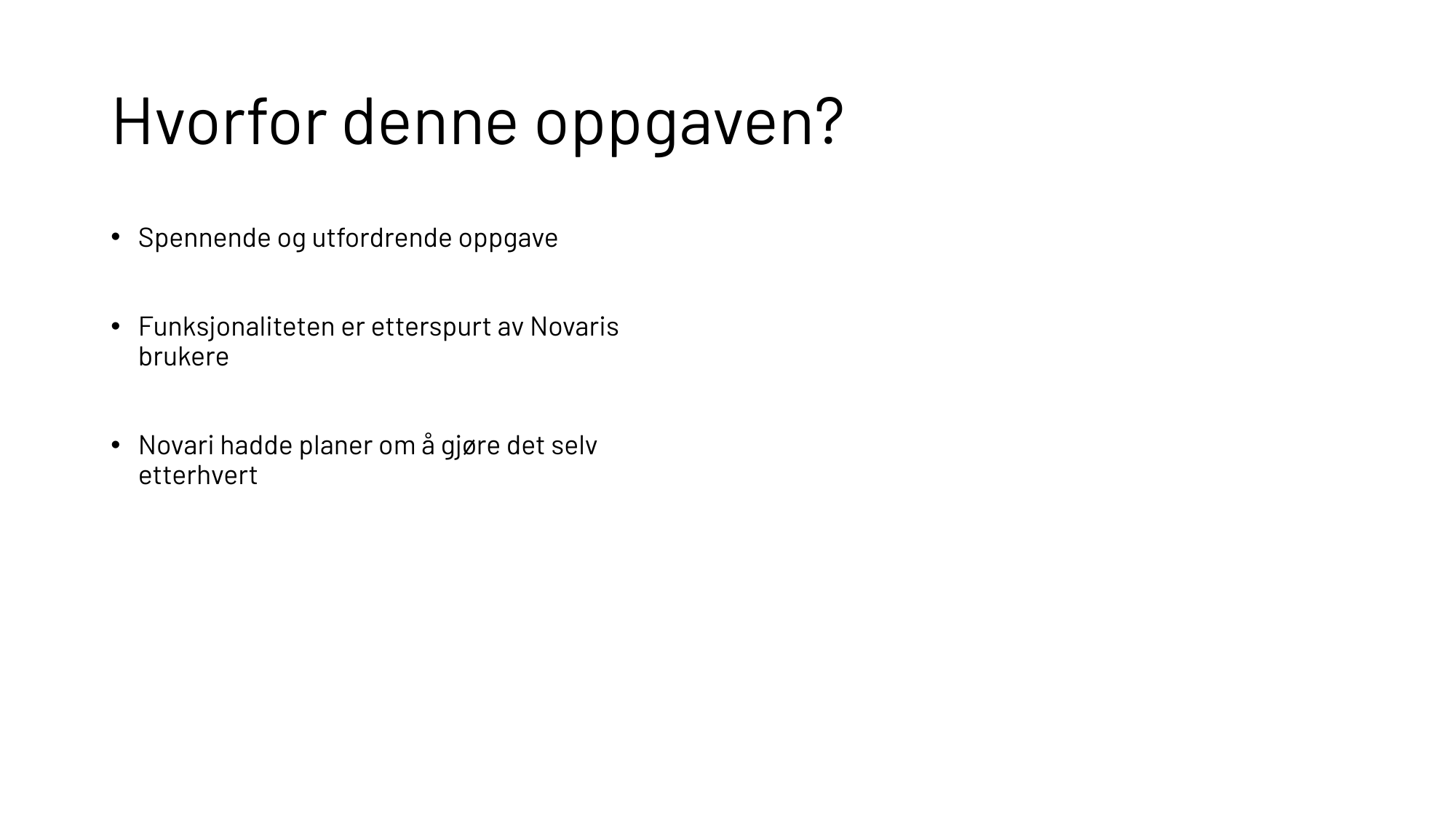

# Hvorfor denne oppgaven?
Spennende og utfordrende oppgave

Funksjonaliteten er etterspurt av Novaris brukere

Novari hadde planer om å gjøre det selv etterhvert